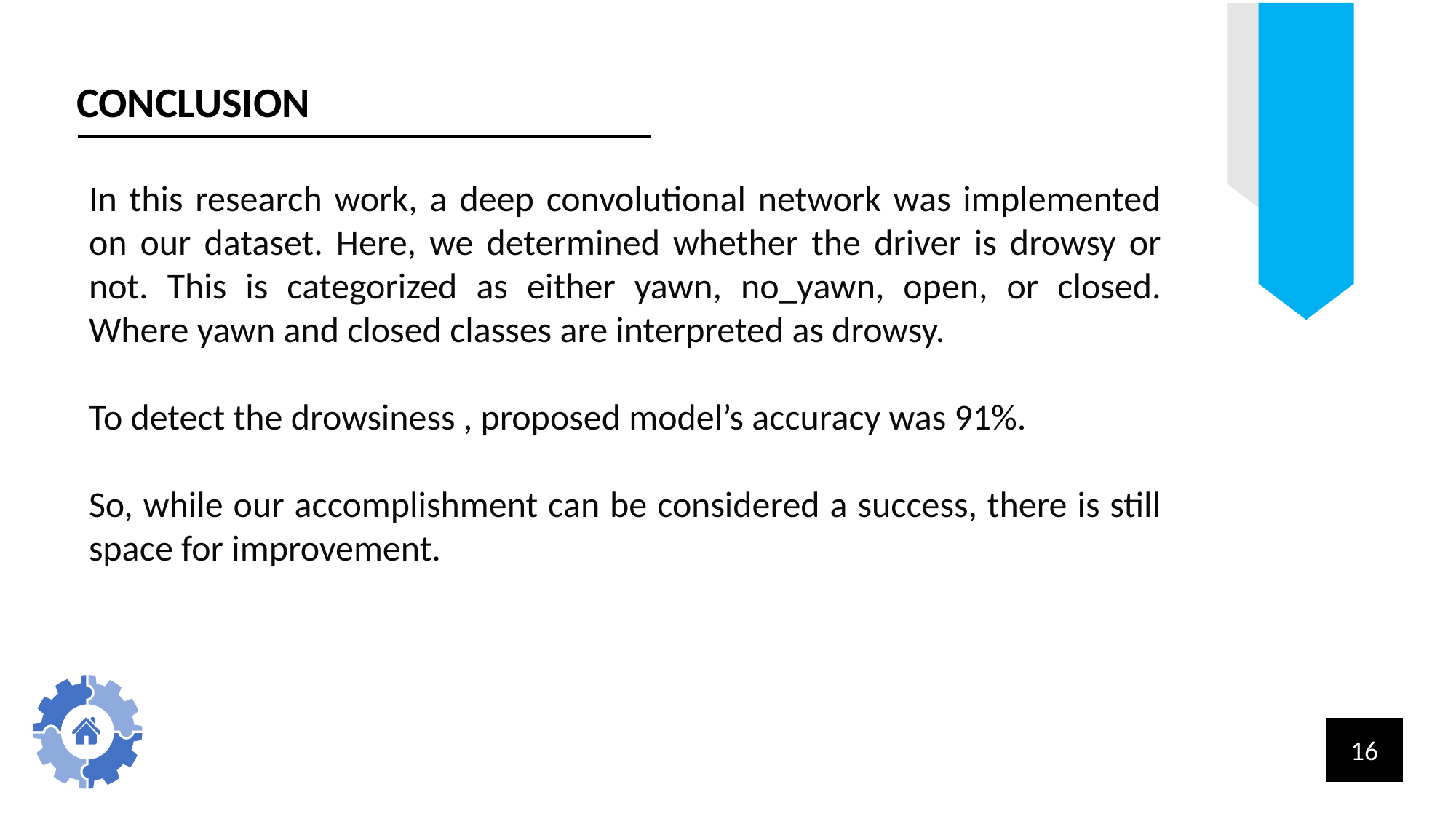

CONCLUSION
In this research work, a deep convolutional network was implemented on our dataset. Here, we determined whether the driver is drowsy or not. This is categorized as either yawn, no_yawn, open, or closed. Where yawn and closed classes are interpreted as drowsy.

To detect the drowsiness , proposed model’s accuracy was 91%.

So, while our accomplishment can be considered a success, there is still space for improvement.

16